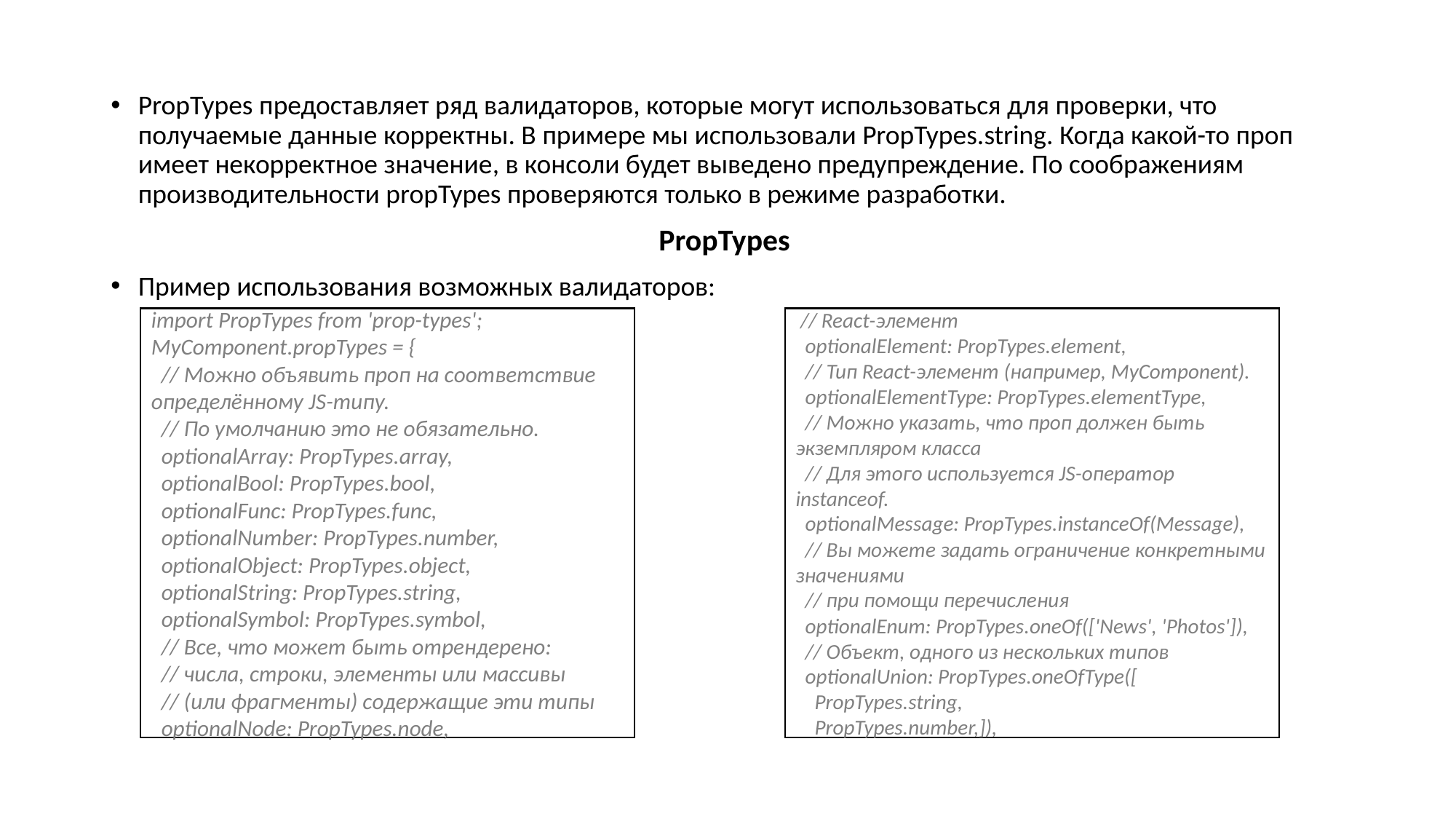

PropTypes предоставляет ряд валидаторов, которые могут использоваться для проверки, что получаемые данные корректны. В примере мы использовали PropTypes.string. Когда какой-то проп имеет некорректное значение, в консоли будет выведено предупреждение. По соображениям производительности propTypes проверяются только в режиме разработки.
PropTypes
Пример использования возможных валидаторов:
import PropTypes from 'prop-types';
MyComponent.propTypes = {
  // Можно объявить проп на соответствие определённому JS-типу.
  // По умолчанию это не обязательно.
  optionalArray: PropTypes.array,
  optionalBool: PropTypes.bool,
  optionalFunc: PropTypes.func,
  optionalNumber: PropTypes.number,
  optionalObject: PropTypes.object,
  optionalString: PropTypes.string,
  optionalSymbol: PropTypes.symbol,
  // Все, что может быть отрендерено:
  // числа, строки, элементы или массивы
  // (или фрагменты) содержащие эти типы
  optionalNode: PropTypes.node,
 // React-элемент
  optionalElement: PropTypes.element,
  // Тип React-элемент (например, MyComponent).
  optionalElementType: PropTypes.elementType,
  // Можно указать, что проп должен быть экземпляром класса
  // Для этого используется JS-оператор instanceof.
  optionalMessage: PropTypes.instanceOf(Message),
  // Вы можете задать ограничение конкретными значениями
  // при помощи перечисления
  optionalEnum: PropTypes.oneOf(['News', 'Photos']),
  // Объект, одного из нескольких типов
  optionalUnion: PropTypes.oneOfType([
    PropTypes.string,
    PropTypes.number,]),